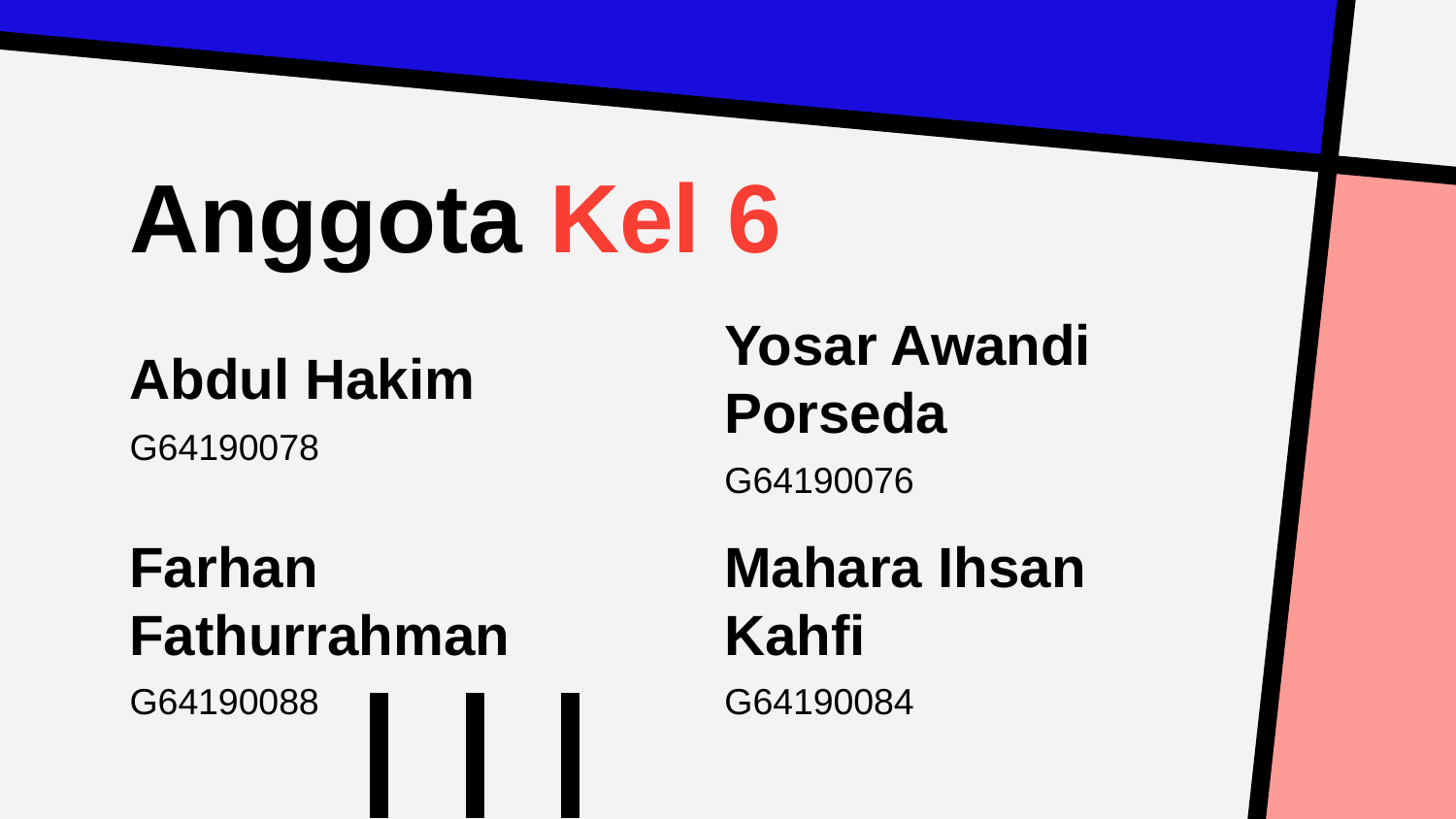

Anggota Kel 6
Abdul Hakim
Yosar Awandi Porseda
G64190078
G64190076
Farhan Fathurrahman
Mahara Ihsan Kahfi
G64190088
G64190084